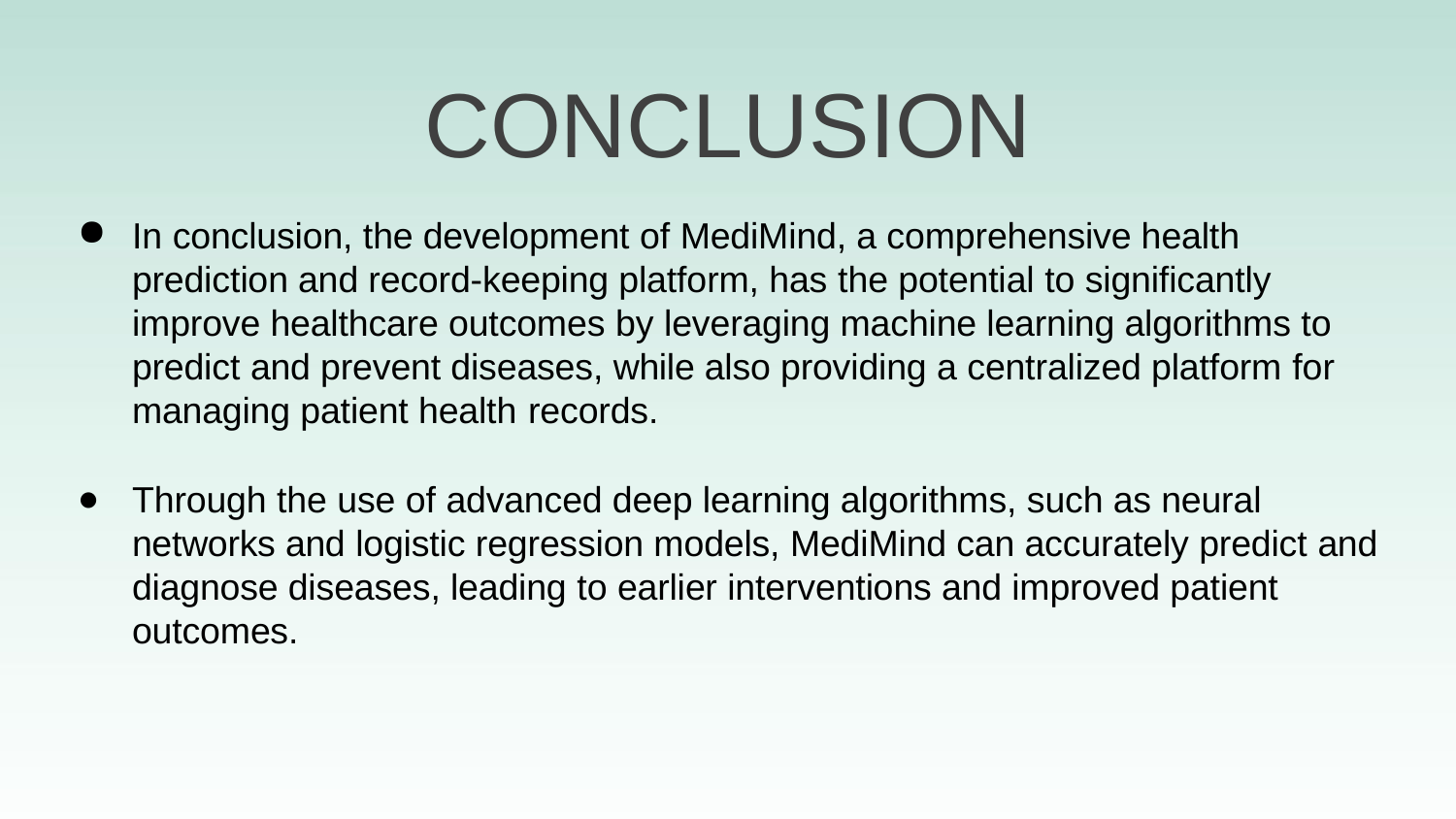

# CONCLUSION
In conclusion, the development of MediMind, a comprehensive health  prediction and record-keeping platform, has the potential to significantly  improve healthcare outcomes by leveraging machine learning algorithms to  predict and prevent diseases, while also providing a centralized platform for  managing patient health records.

Through the use of advanced deep learning algorithms, such as neural  networks and logistic regression models, MediMind can accurately predict and  diagnose diseases, leading to earlier interventions and improved patient  outcomes.